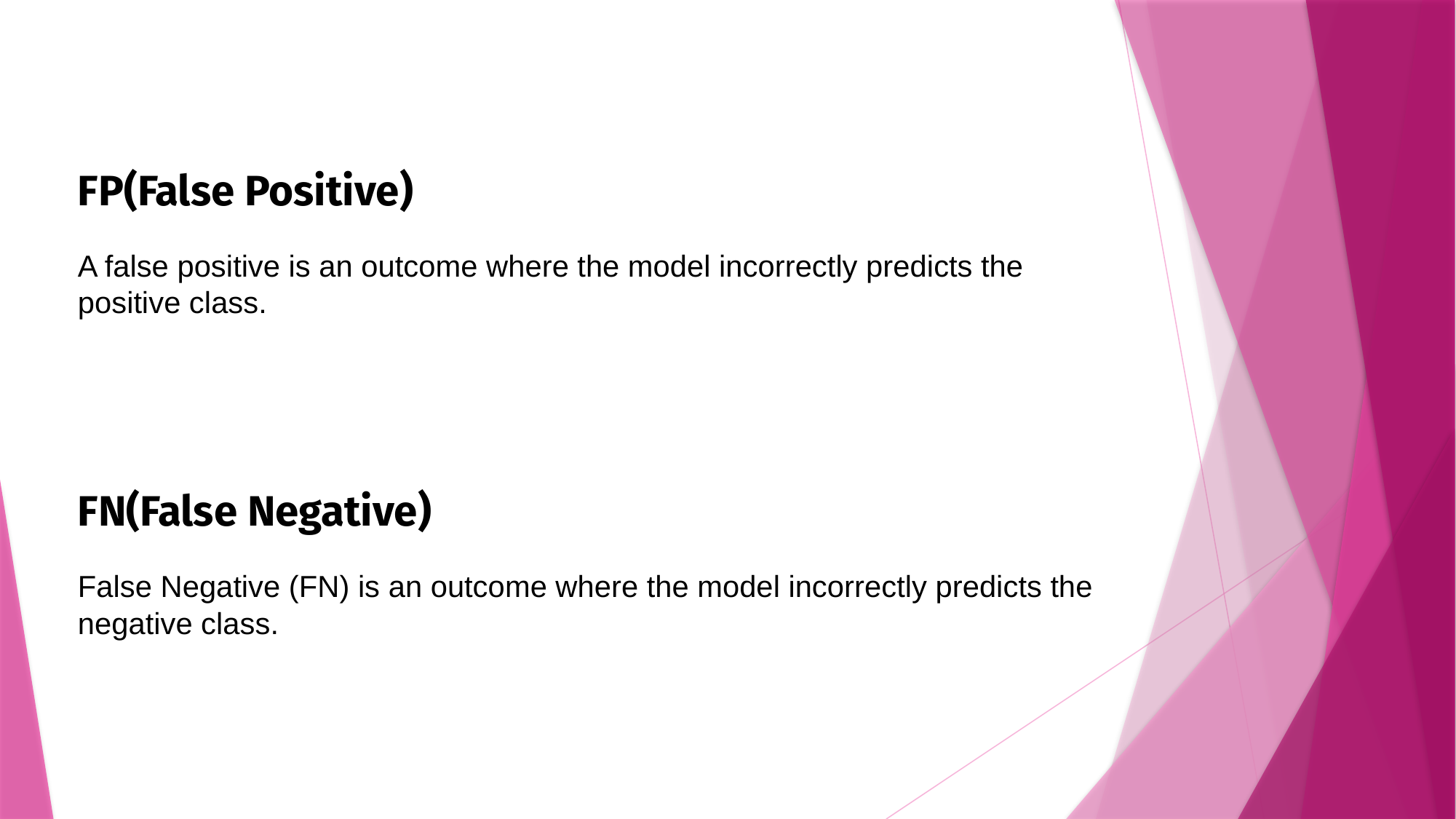

FP(False Positive)

A false positive is an outcome where the model incorrectly predicts the positive class.

FN(False Negative)

False Negative (FN) is an outcome where the model incorrectly predicts the negative class.